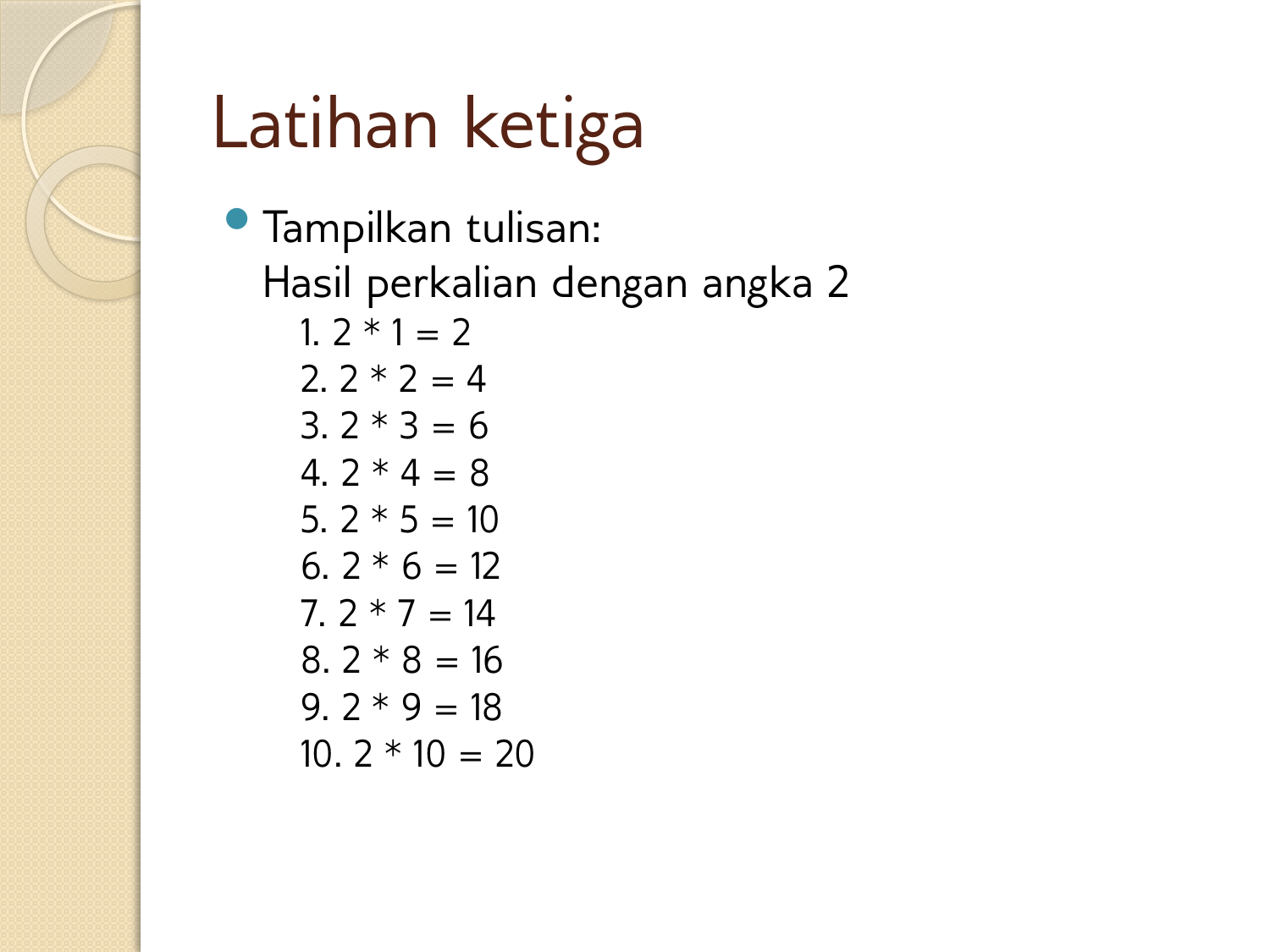

# Latihan ketiga
Tampilkan tulisan:
	Hasil perkalian dengan angka 2
	1. 2 * 1 = 2
	2. 2 * 2 = 4
	3. 2 * 3 = 6
	4. 2 * 4 = 8
	5. 2 * 5 = 10
	6. 2 * 6 = 12
	7. 2 * 7 = 14
	8. 2 * 8 = 16
	9. 2 * 9 = 18
	10. 2 * 10 = 20